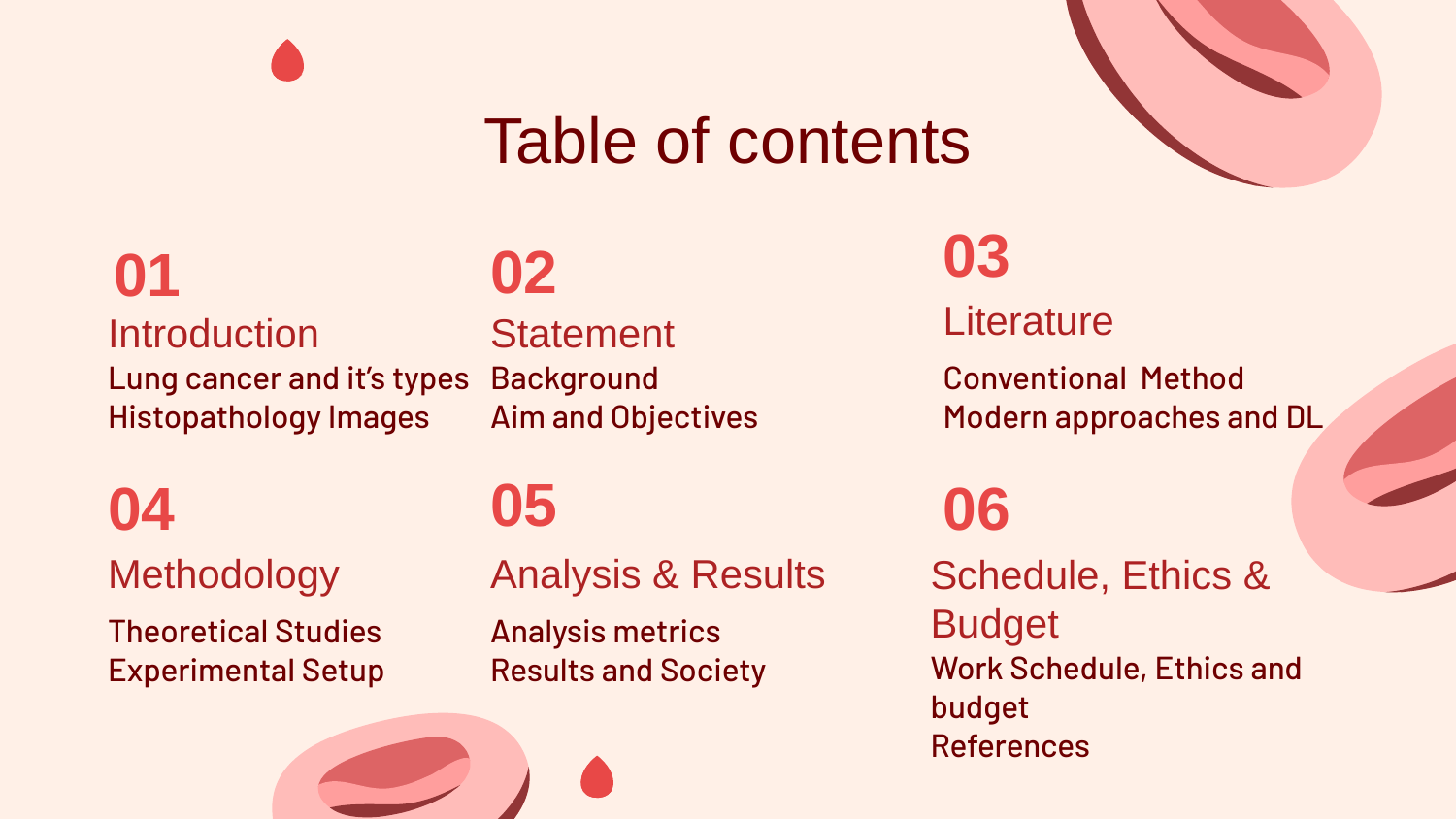

Table of contents
03
02
# 01
Literature
Introduction
Statement
Lung cancer and it’s types
Histopathology Images
Background
Aim and Objectives
Conventional  Method
Modern approaches and DL
05
04
06
Methodology
Analysis & Results
Schedule, Ethics & Budget
Theoretical Studies
Experimental Setup
Analysis metrics
Results and Society
Work Schedule, Ethics and budget
References